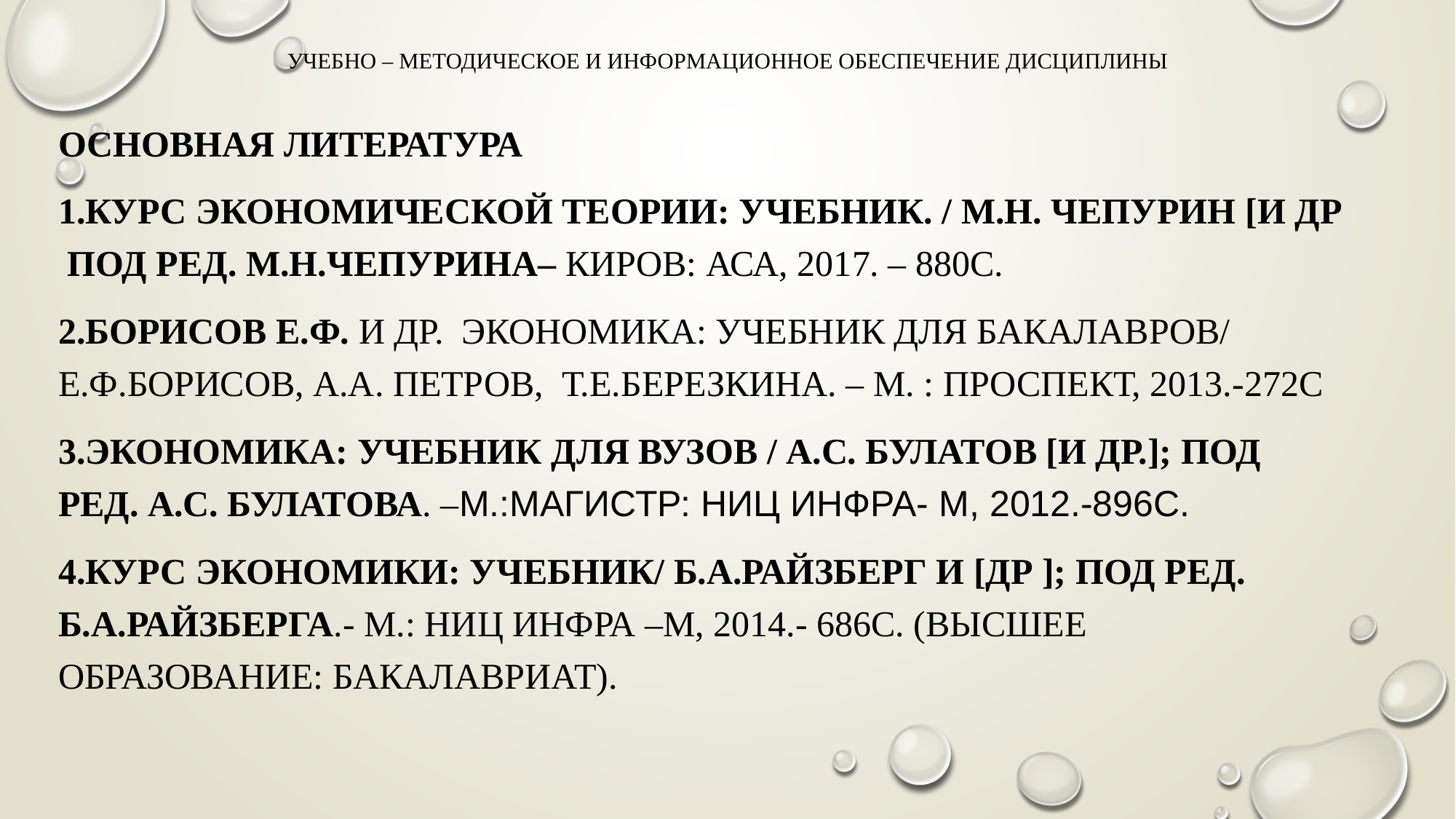

# Учебно – методическое и информационное обеспечение дисциплины
Основная литература
1.Курс экономической теории: учебник. / М.Н. Чепурин [и др  Под ред. М.Н.Чепурина– Киров: АСА, 2017. – 880с.
2.Борисов Е.Ф. и др.  Экономика: учебник для бакалавров/ Е.Ф.Борисов, А.А. Петров,  Т.Е.Березкина. – М. : Проспект, 2013.-272с
3.Экономика: учебник для вузов / А.С. Булатов [и др.]; под ред. А.С. Булатова. –М.:Магистр: НИЦ ИНФРА- М, 2012.-896с.
4.Курс экономики: учебник/ Б.А.Райзберг и [др ]; Под ред. Б.А.Райзберга.- М.: НИЦ ИНФРА –М, 2014.- 686с. (Высшее образование: Бакалавриат).